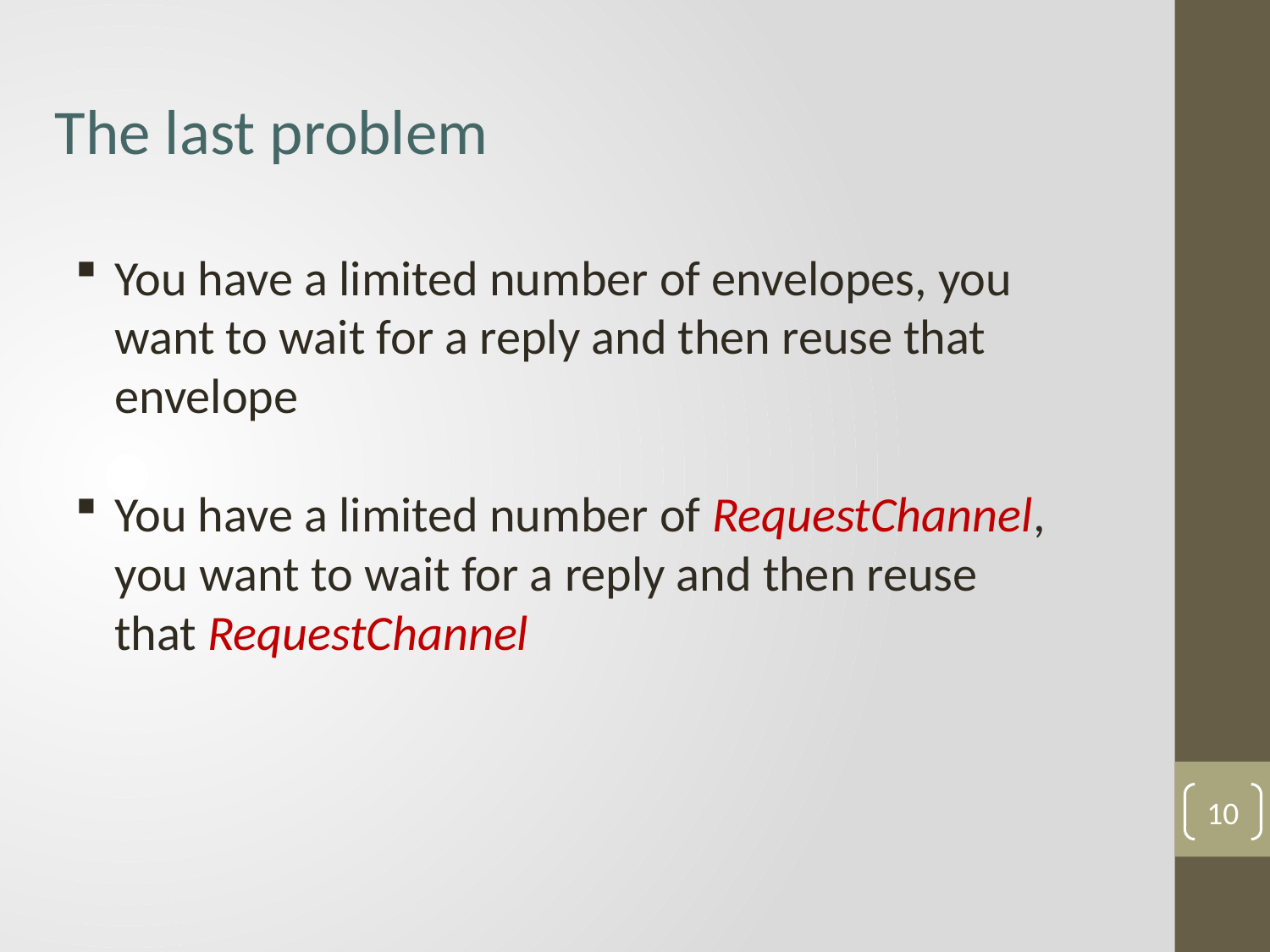

The last problem
You have a limited number of envelopes, you want to wait for a reply and then reuse that envelope

You have a limited number of RequestChannel, you want to wait for a reply and then reuse that RequestChannel
10